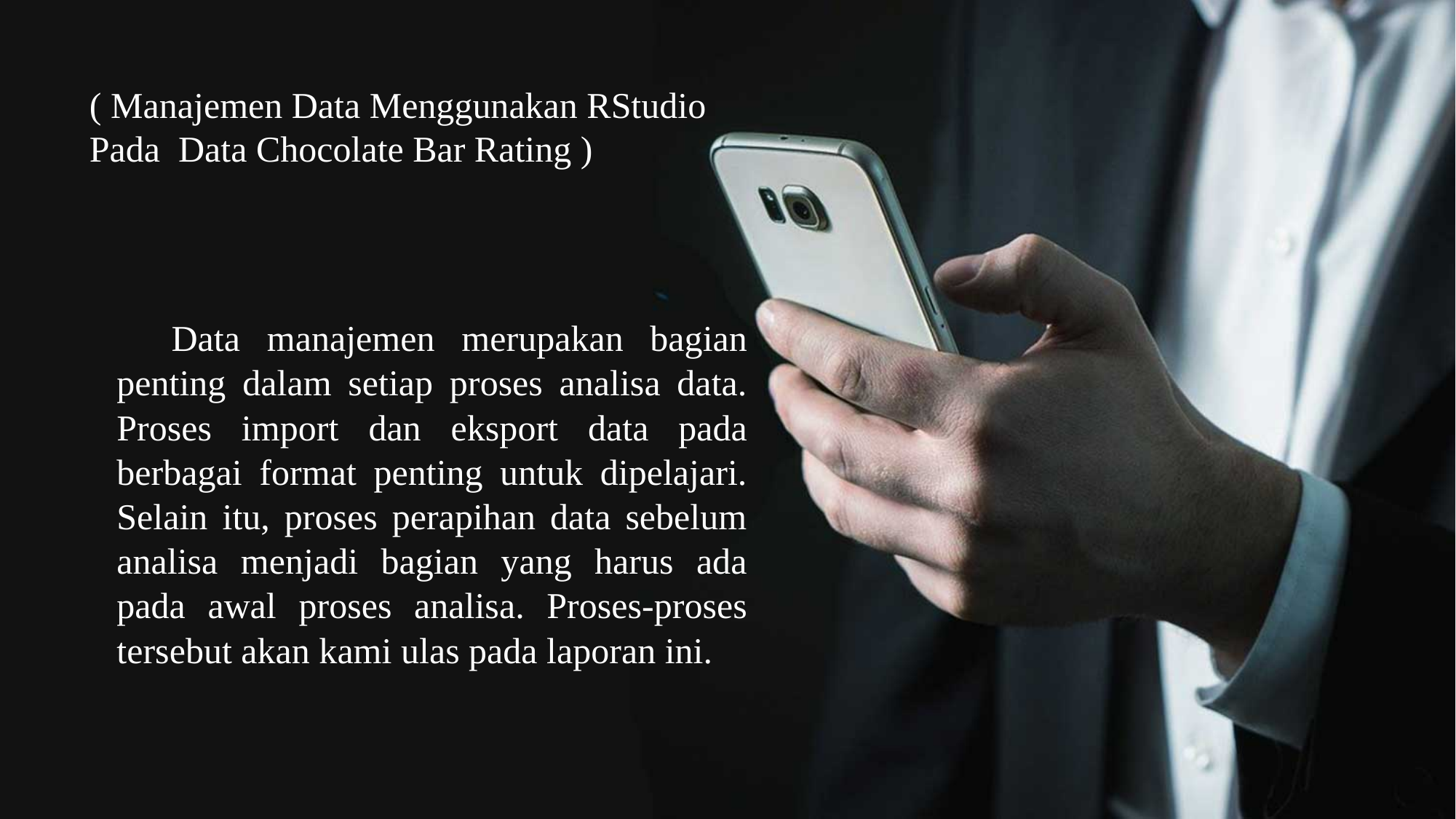

( Manajemen Data Menggunakan RStudio Pada  Data Chocolate Bar Rating )

Data manajemen merupakan bagian penting dalam setiap proses analisa data. Proses import dan eksport data pada berbagai format penting untuk dipelajari. Selain itu, proses perapihan data sebelum analisa menjadi bagian yang harus ada pada awal proses analisa. Proses-proses tersebut akan kami ulas pada laporan ini.